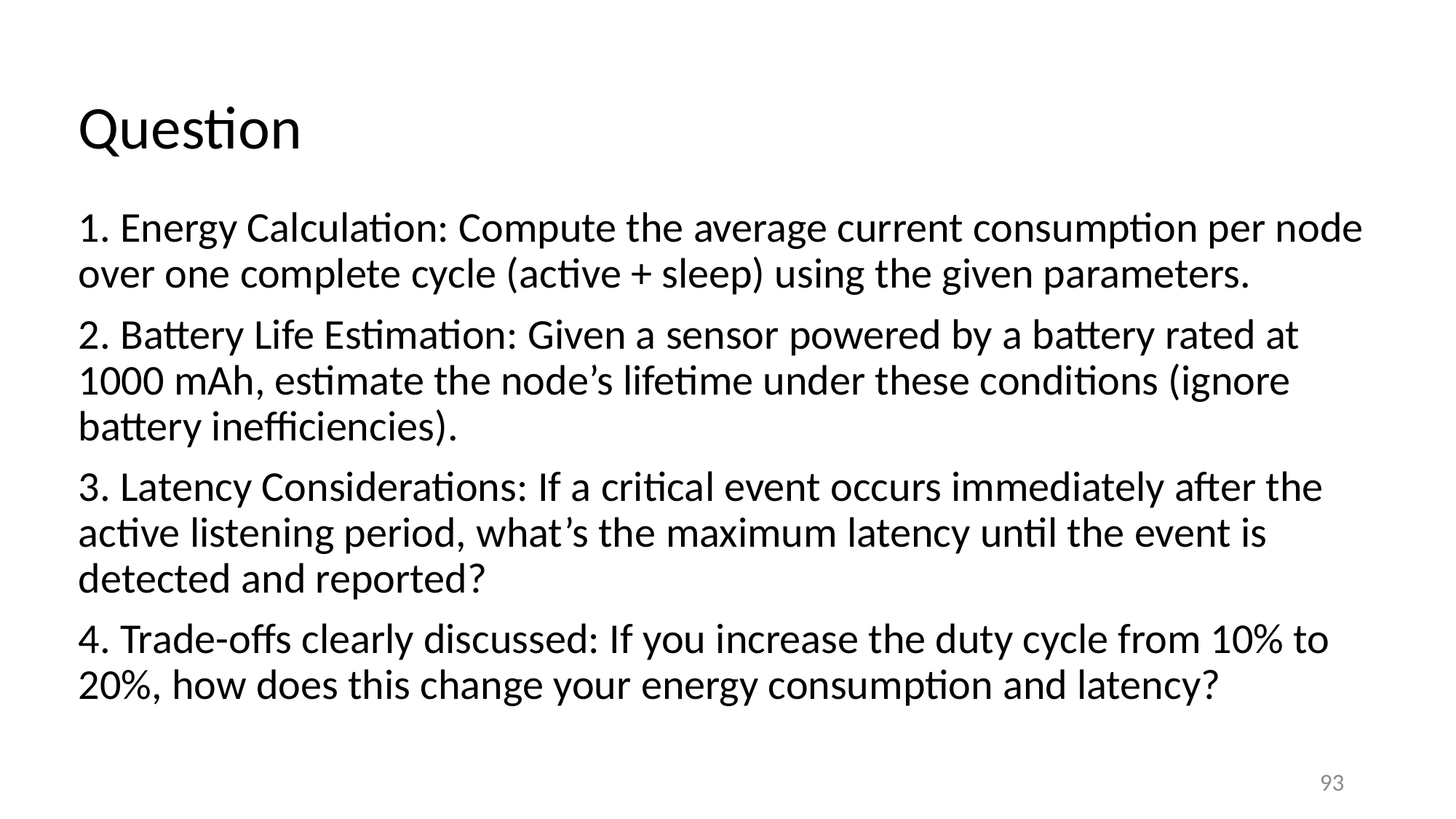

# Question
1. Energy Calculation: Compute the average current consumption per node over one complete cycle (active + sleep) using the given parameters.
2. Battery Life Estimation: Given a sensor powered by a battery rated at 1000 mAh, estimate the node’s lifetime under these conditions (ignore battery inefficiencies).
3. Latency Considerations: If a critical event occurs immediately after the active listening period, what’s the maximum latency until the event is detected and reported?
4. Trade-offs clearly discussed: If you increase the duty cycle from 10% to 20%, how does this change your energy consumption and latency?

93